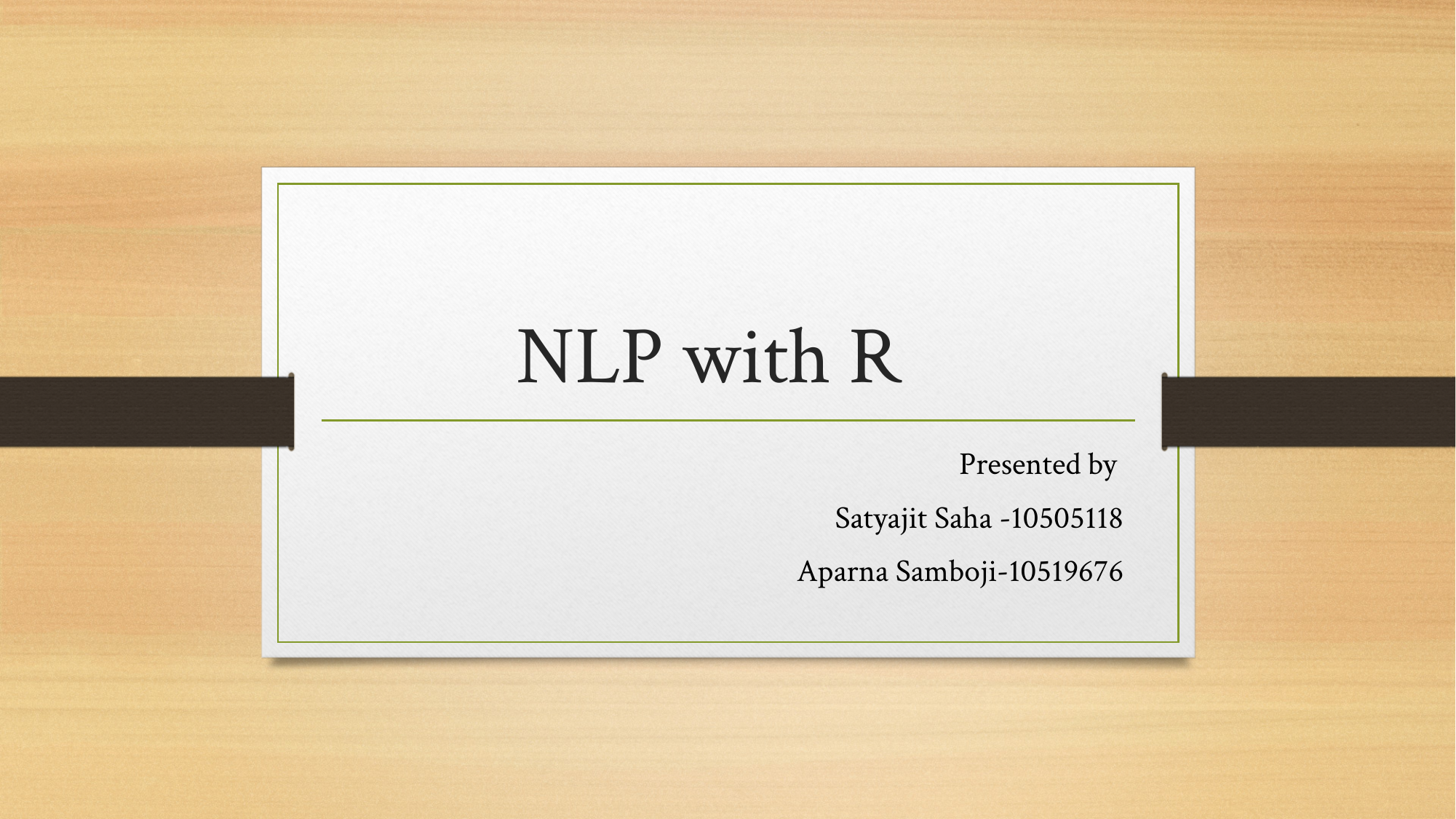

# NLP with R
Presented by
Satyajit Saha -10505118
Aparna Samboji-10519676